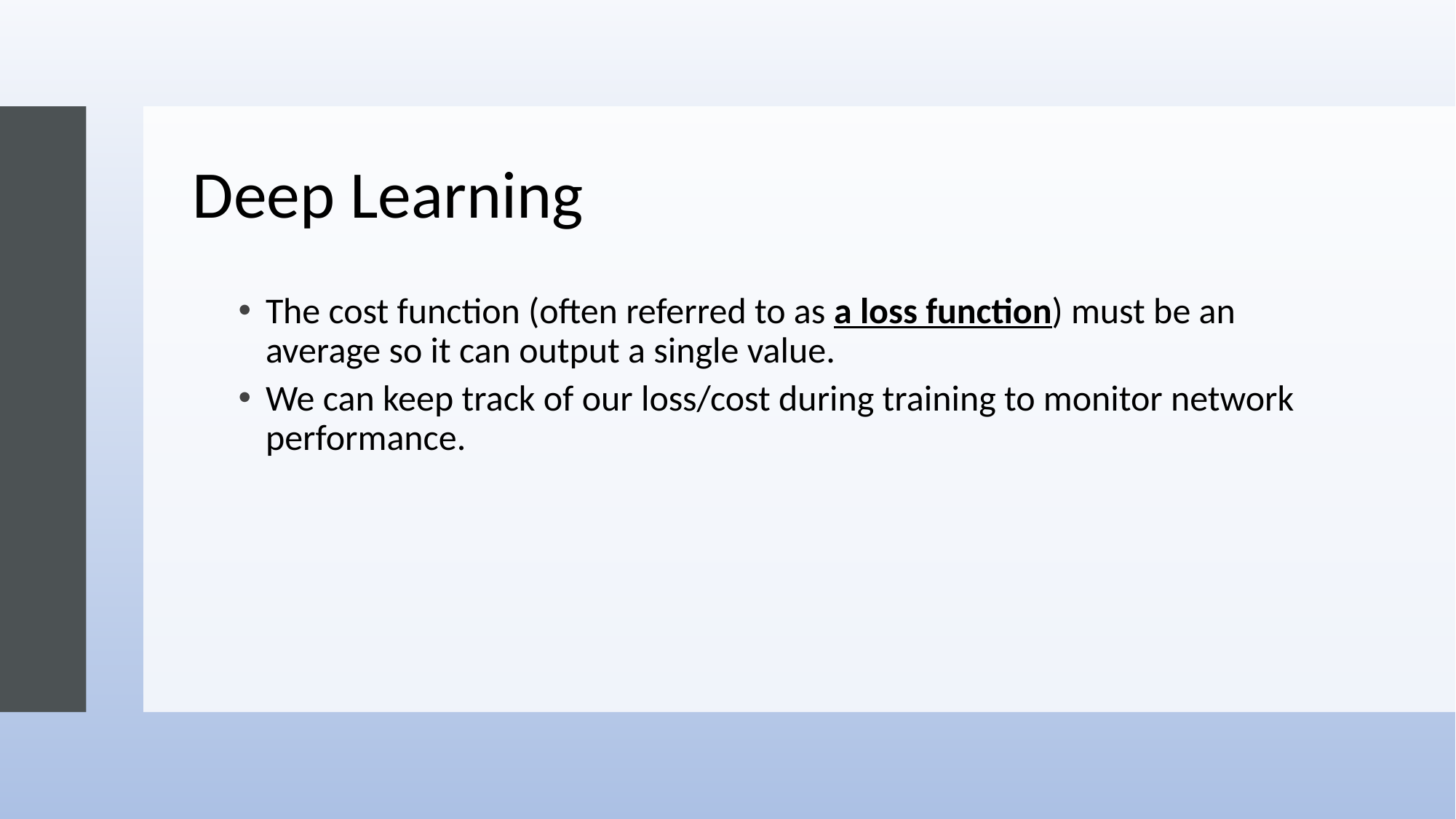

# Deep Learning
The cost function (often referred to as a loss function) must be an average so it can output a single value.
We can keep track of our loss/cost during training to monitor network performance.